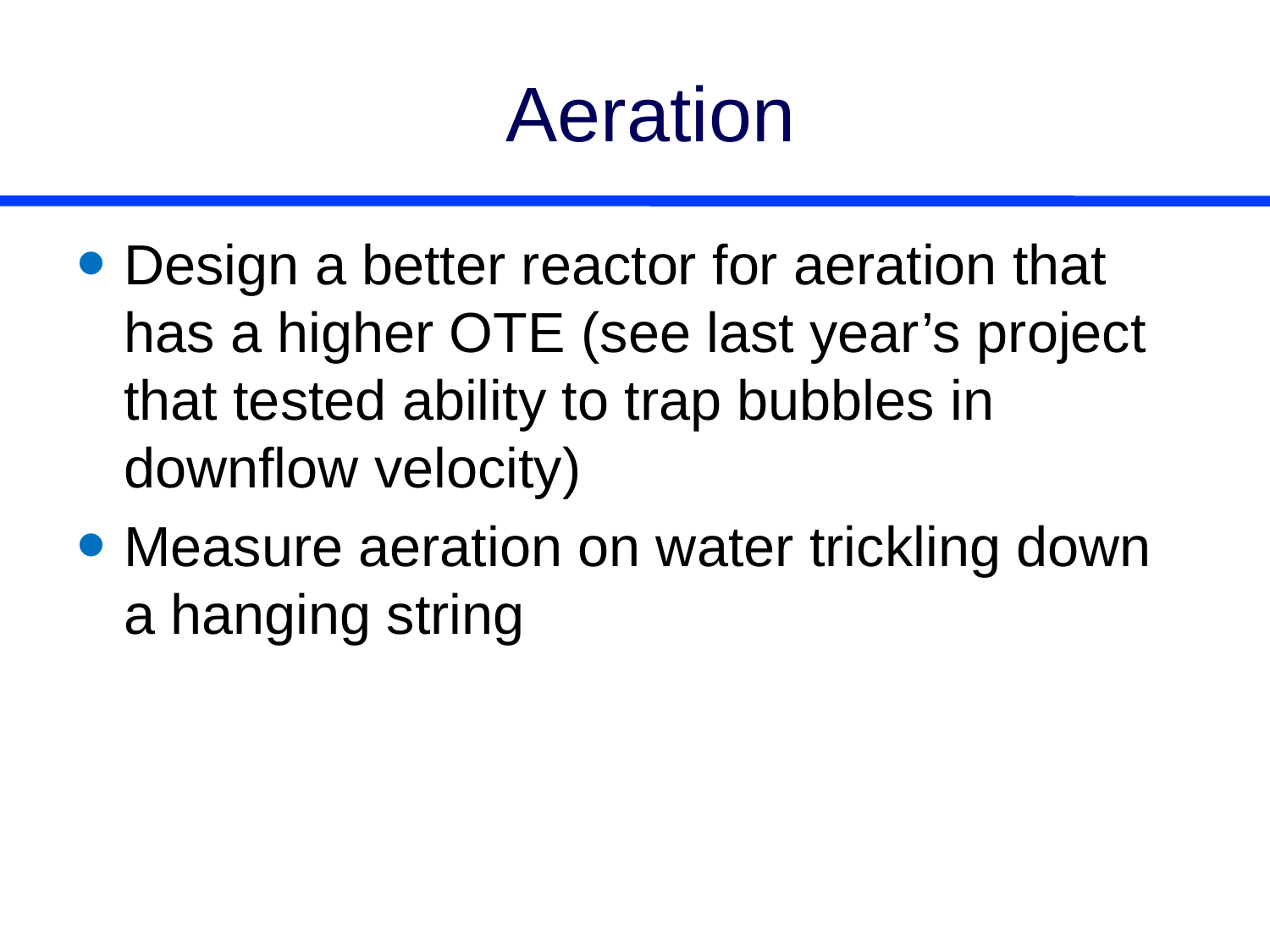

# Aeration
Design a better reactor for aeration that has a higher OTE (see last year’s project that tested ability to trap bubbles in downflow velocity)
Measure aeration on water trickling down a hanging string